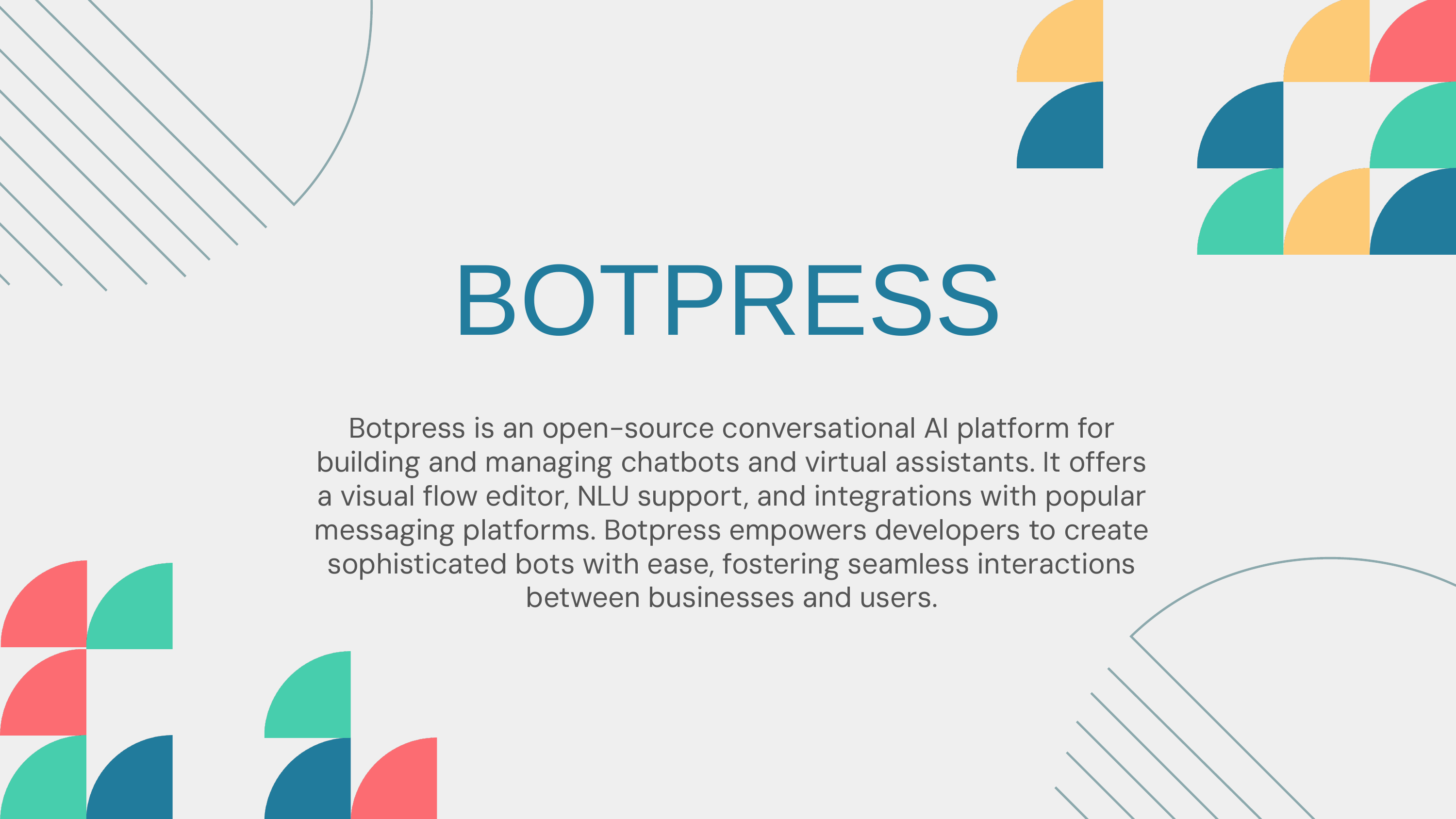

BOTPRESS
Botpress is an open-source conversational AI platform for building and managing chatbots and virtual assistants. It offers a visual flow editor, NLU support, and integrations with popular messaging platforms. Botpress empowers developers to create sophisticated bots with ease, fostering seamless interactions between businesses and users.